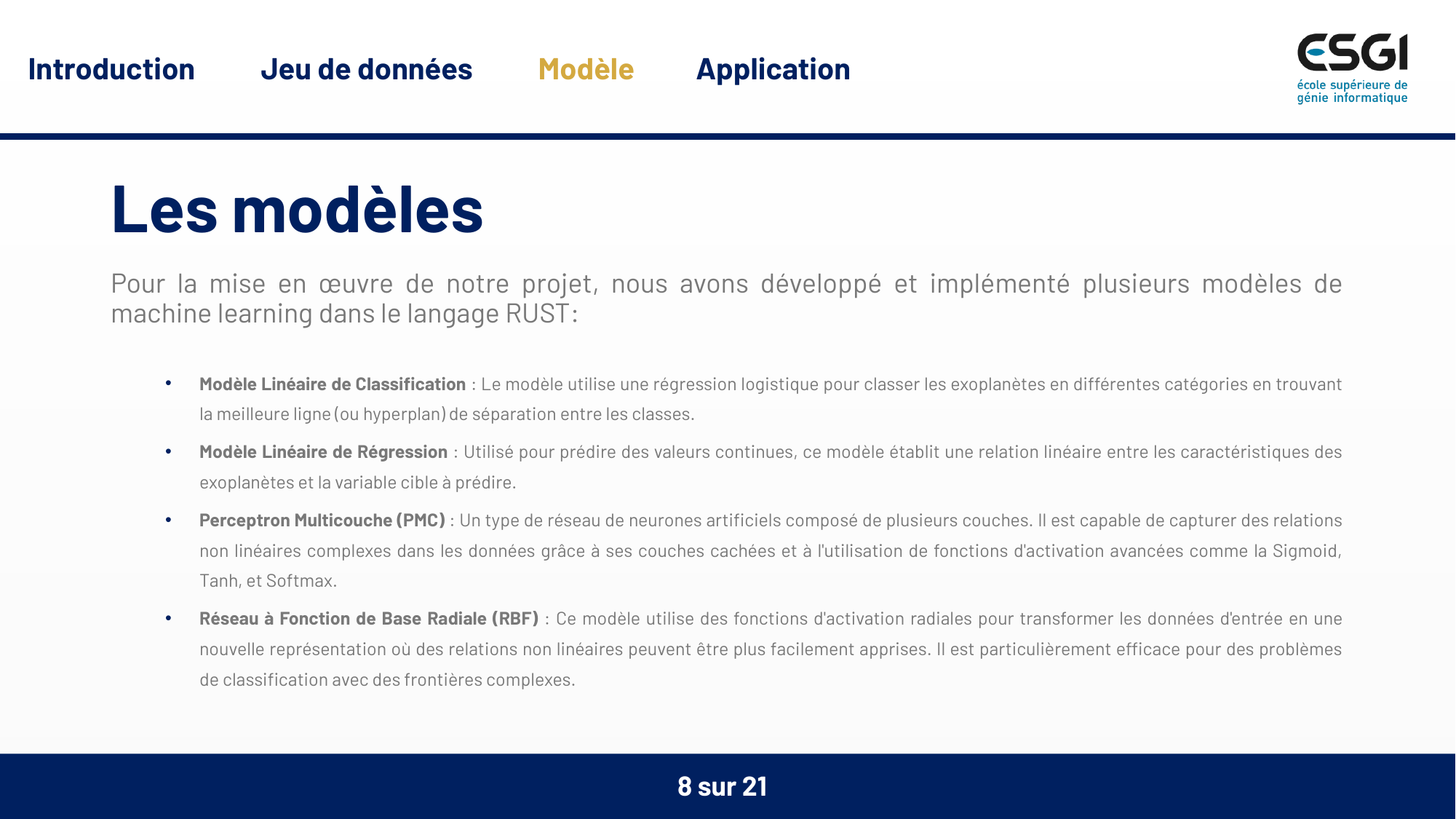

Application
Modèle
Introduction
Jeu de données
# Les modèles
Pour la mise en œuvre de notre projet, nous avons développé et implémenté plusieurs modèles de machine learning dans le langage RUST:
Modèle Linéaire de Classification : Le modèle utilise une régression logistique pour classer les exoplanètes en différentes catégories en trouvant la meilleure ligne (ou hyperplan) de séparation entre les classes.
Modèle Linéaire de Régression : Utilisé pour prédire des valeurs continues, ce modèle établit une relation linéaire entre les caractéristiques des exoplanètes et la variable cible à prédire.
Perceptron Multicouche (PMC) : Un type de réseau de neurones artificiels composé de plusieurs couches. Il est capable de capturer des relations non linéaires complexes dans les données grâce à ses couches cachées et à l'utilisation de fonctions d'activation avancées comme la Sigmoid, Tanh, et Softmax.
Réseau à Fonction de Base Radiale (RBF) : Ce modèle utilise des fonctions d'activation radiales pour transformer les données d'entrée en une nouvelle représentation où des relations non linéaires peuvent être plus facilement apprises. Il est particulièrement efficace pour des problèmes de classification avec des frontières complexes.
8 sur 21